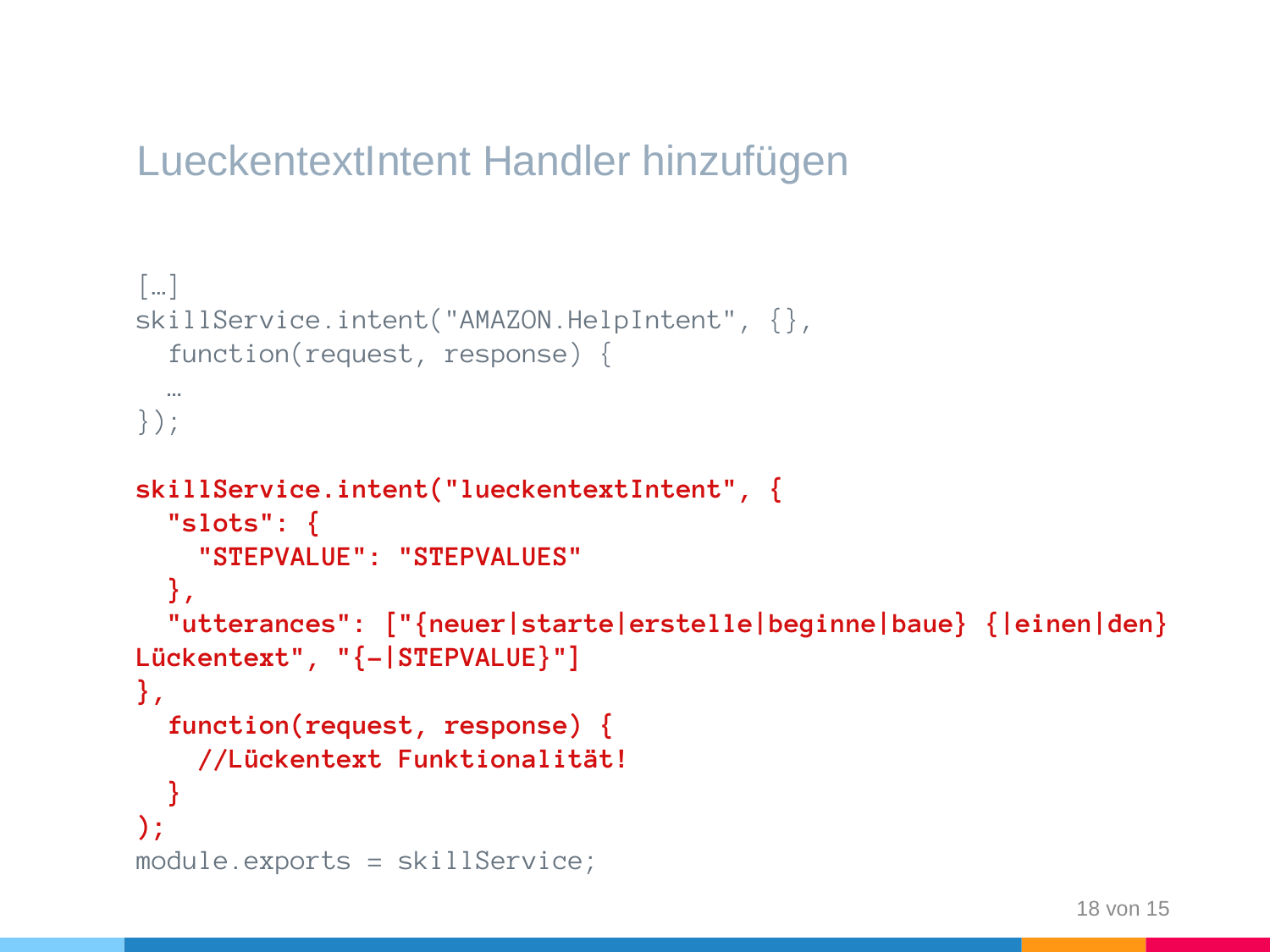

# LueckentextIntent Handler hinzufügen
[…]
skillService.intent("AMAZON.HelpIntent", {},
  function(request, response) {
  …
});

skillService.intent("lueckentextIntent", {
  "slots": {
    "STEPVALUE": "STEPVALUES"
  },
  "utterances": ["{neuer|starte|erstelle|beginne|baue} {|einen|den} Lückentext", "{-|STEPVALUE}"]
},
  function(request, response) {
    //Lückentext Funktionalität!
  }
);
module.exports = skillService;

18 von 15